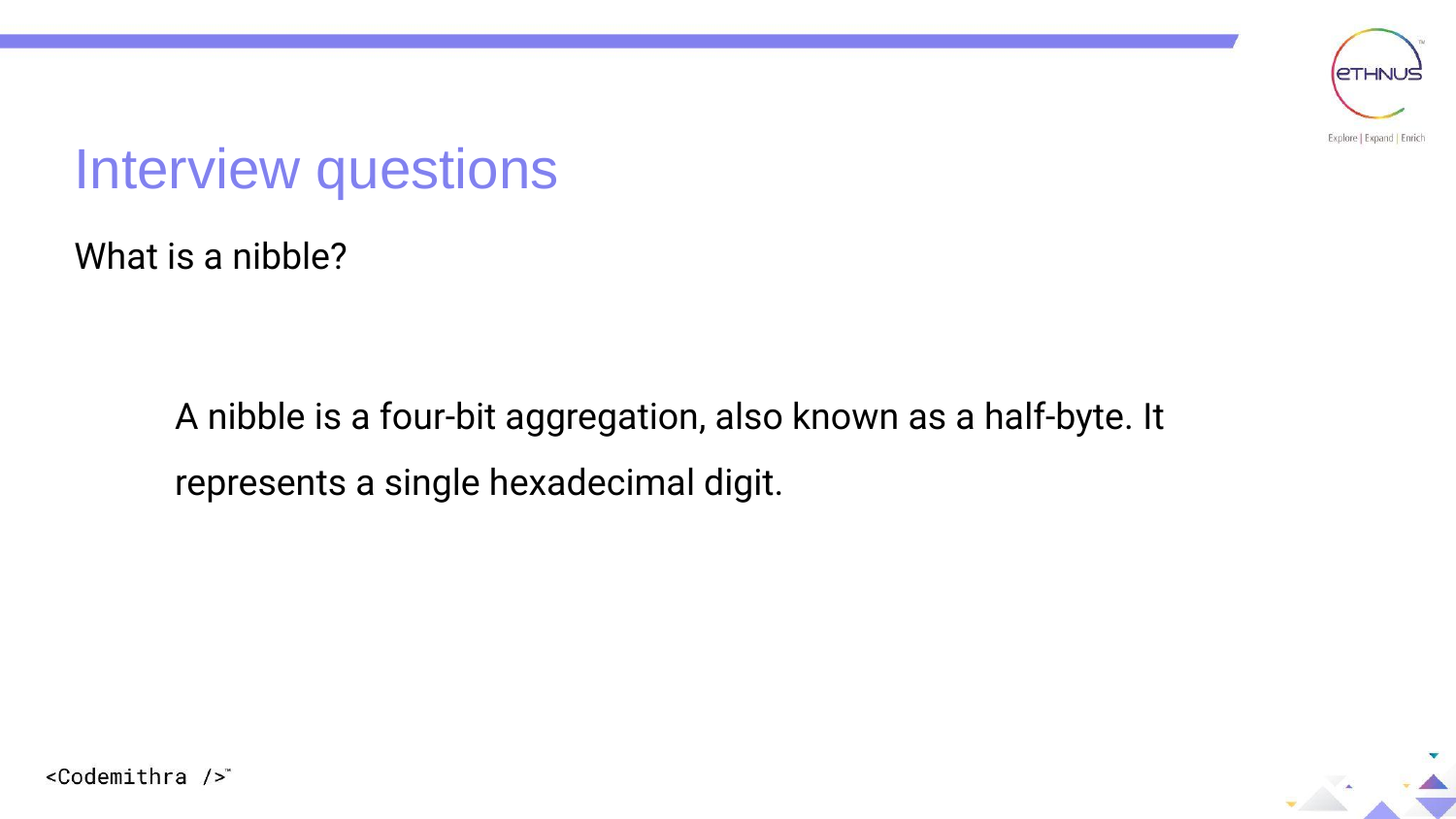

Interview questions

What is a nibble?
A nibble is a four-bit aggregation, also known as a half-byte. It represents a single hexadecimal digit.